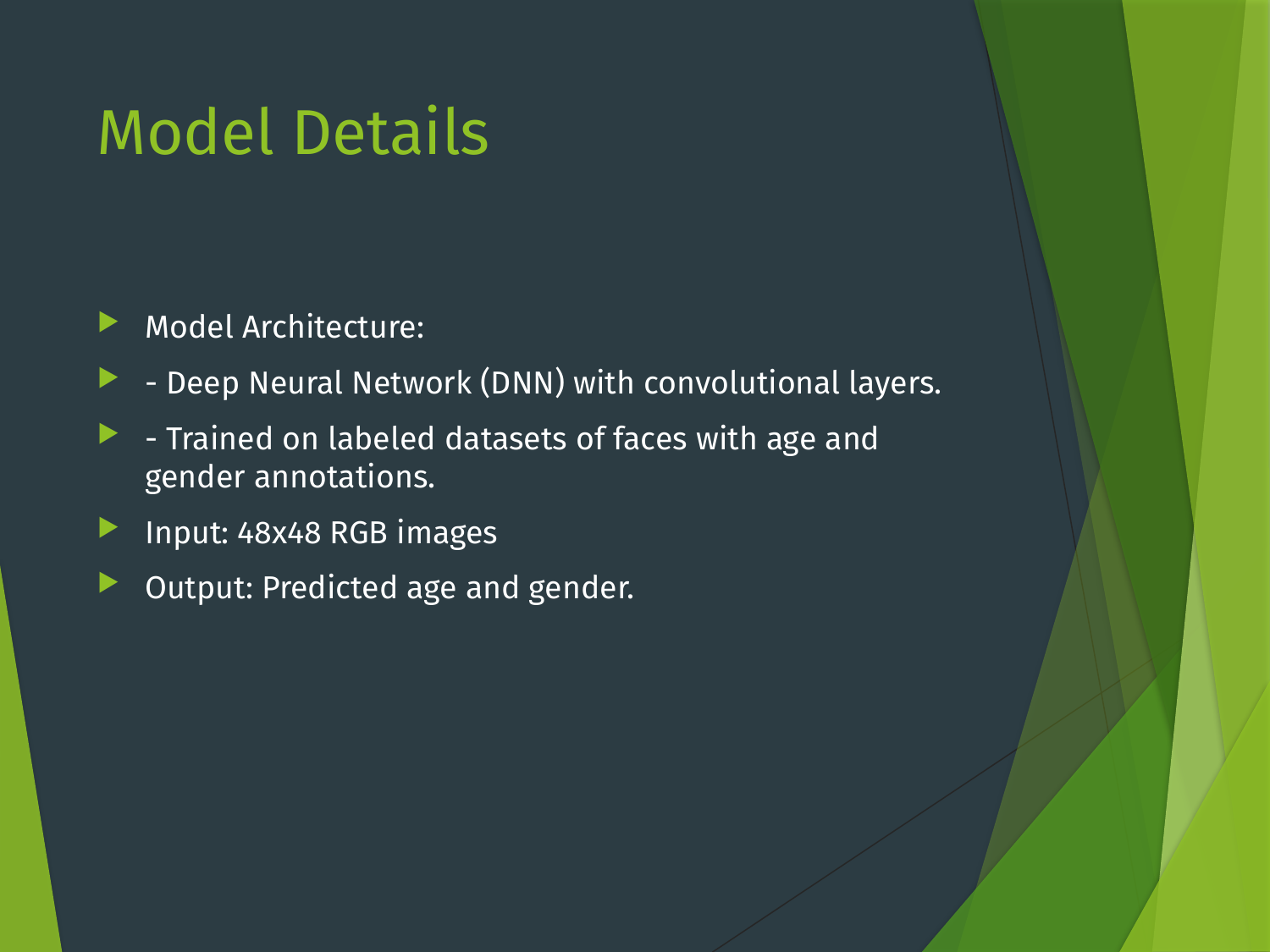

# Model Details
Model Architecture:
- Deep Neural Network (DNN) with convolutional layers.
- Trained on labeled datasets of faces with age and gender annotations.
Input: 48x48 RGB images
Output: Predicted age and gender.